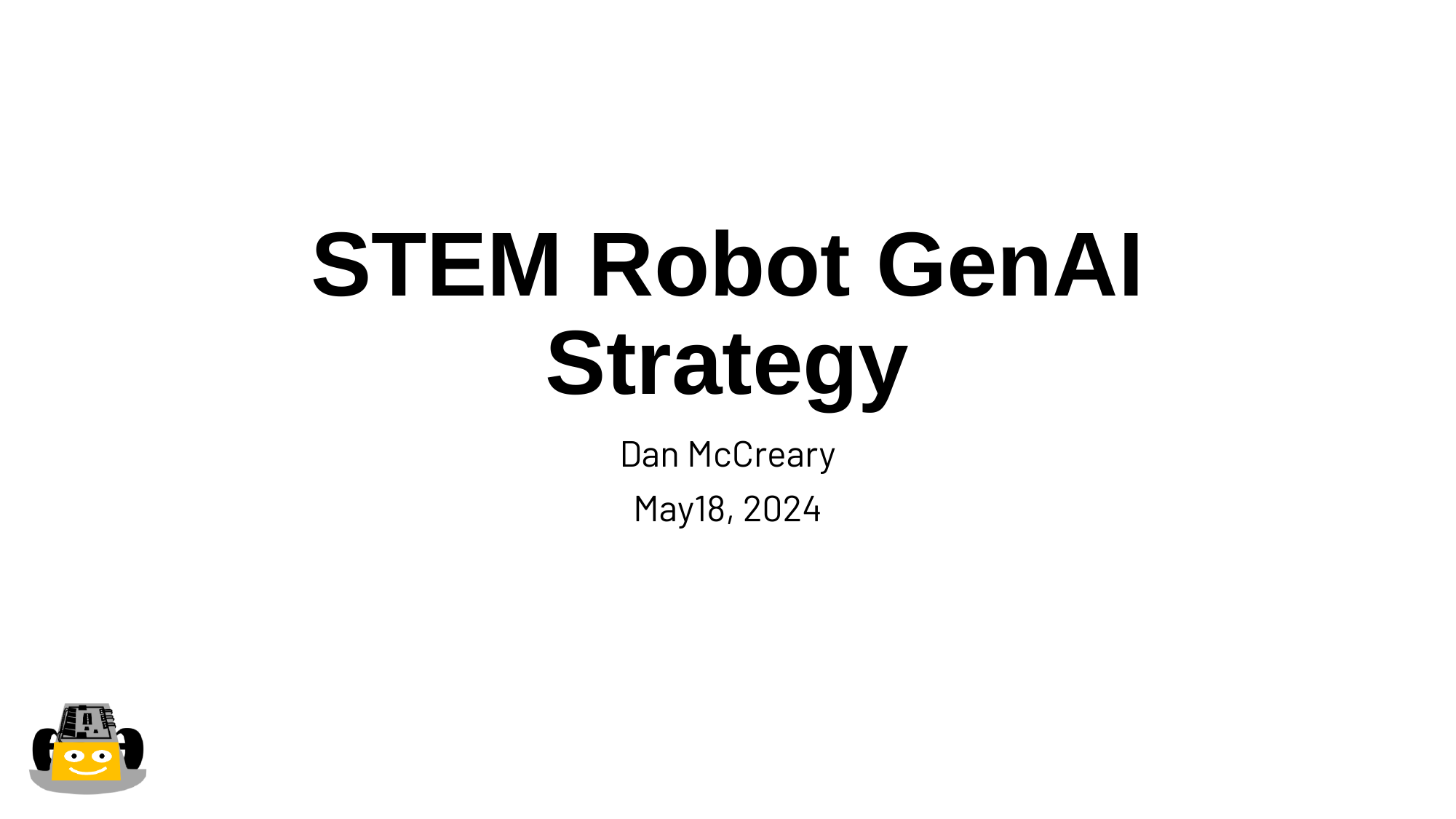

# STEM Robot GenAI Strategy
Dan McCreary
May18, 2024